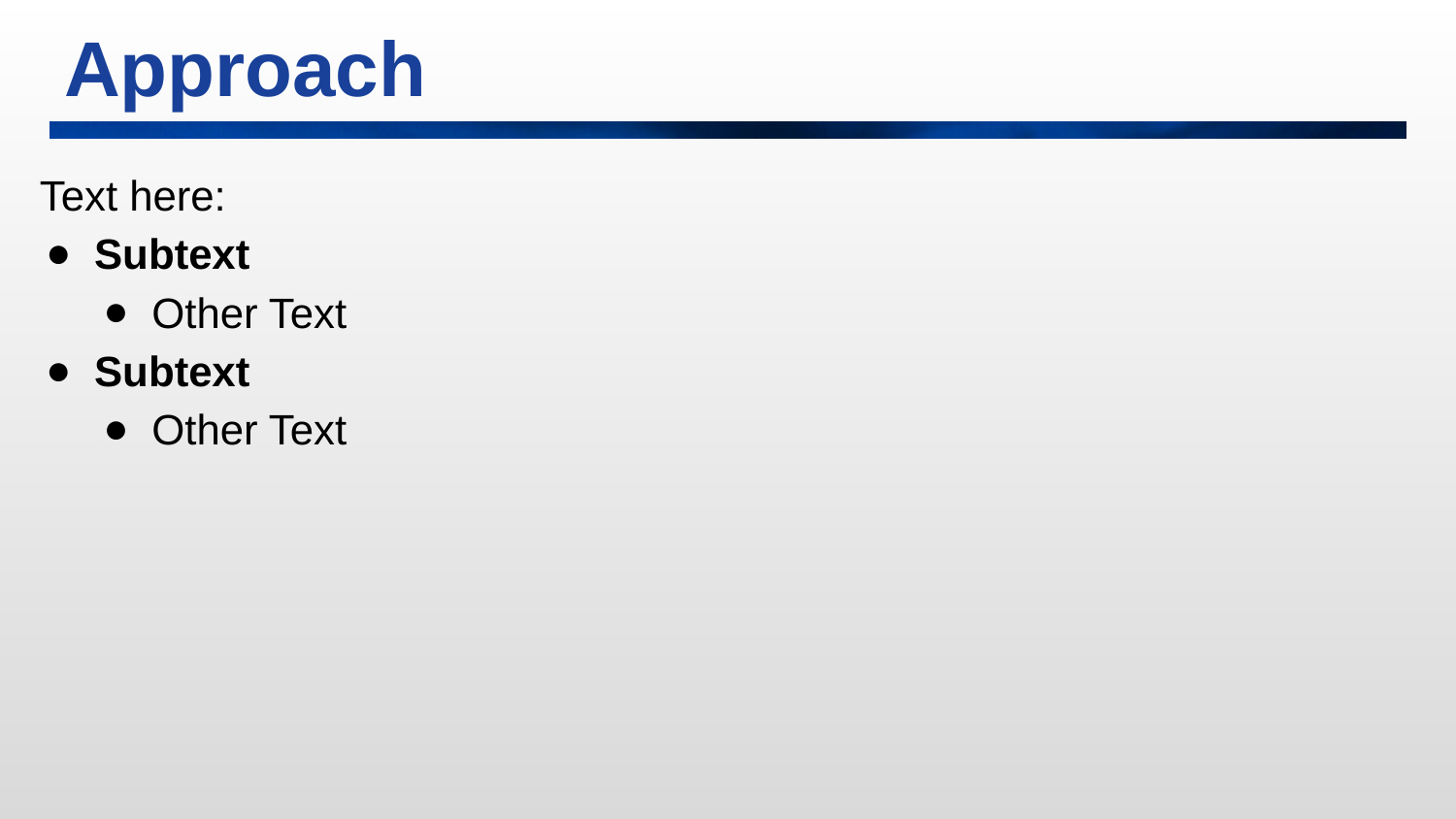

# Approach
Text here:
Subtext
Other Text
Subtext
Other Text